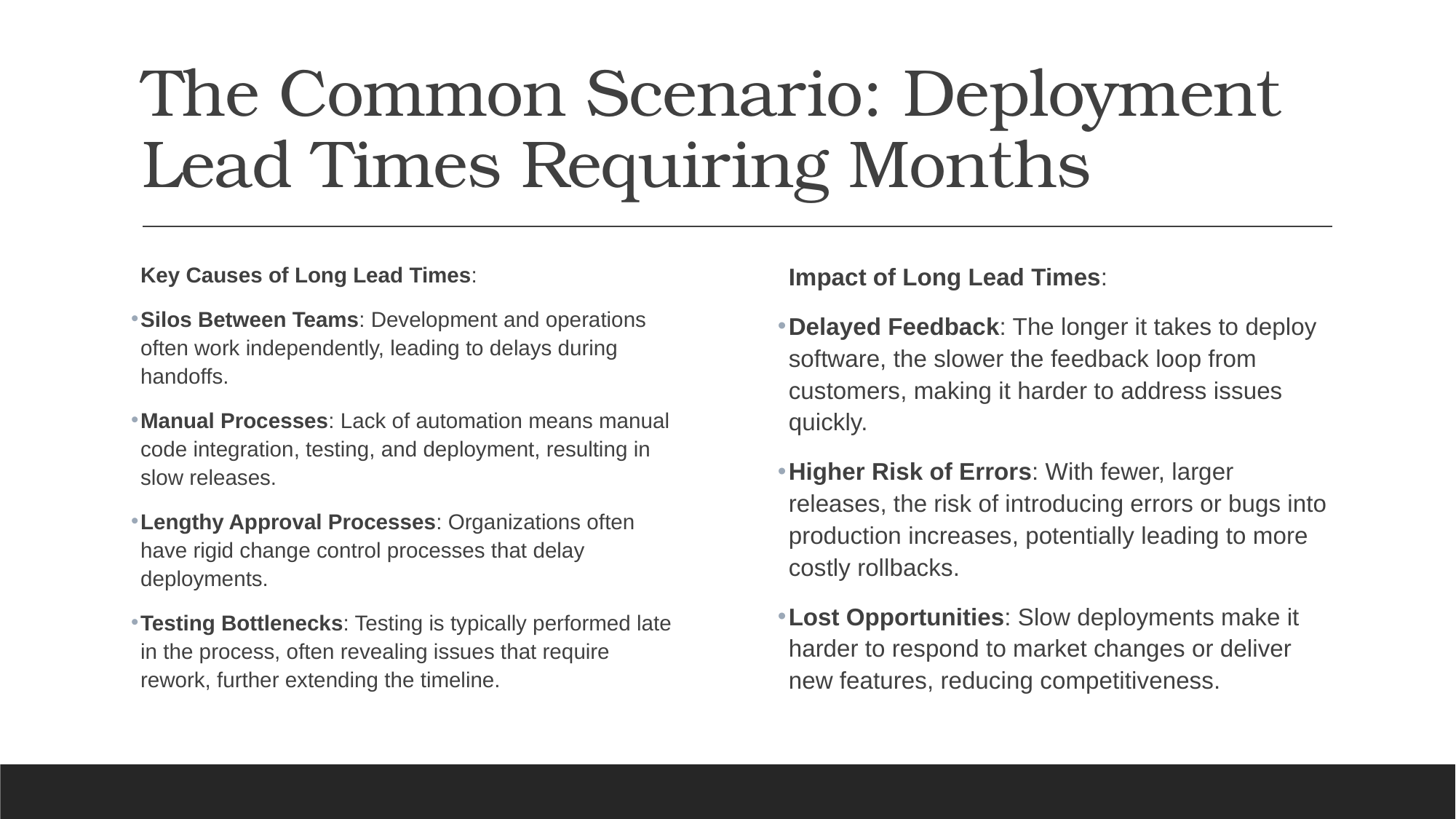

# The Common Scenario: Deployment Lead Times Requiring Months
Key Causes of Long Lead Times:
Silos Between Teams: Development and operations often work independently, leading to delays during handoffs.
Manual Processes: Lack of automation means manual code integration, testing, and deployment, resulting in slow releases.
Lengthy Approval Processes: Organizations often have rigid change control processes that delay deployments.
Testing Bottlenecks: Testing is typically performed late in the process, often revealing issues that require rework, further extending the timeline.

Impact of Long Lead Times:
Delayed Feedback: The longer it takes to deploy software, the slower the feedback loop from customers, making it harder to address issues quickly.
Higher Risk of Errors: With fewer, larger releases, the risk of introducing errors or bugs into production increases, potentially leading to more costly rollbacks.
Lost Opportunities: Slow deployments make it harder to respond to market changes or deliver new features, reducing competitiveness.